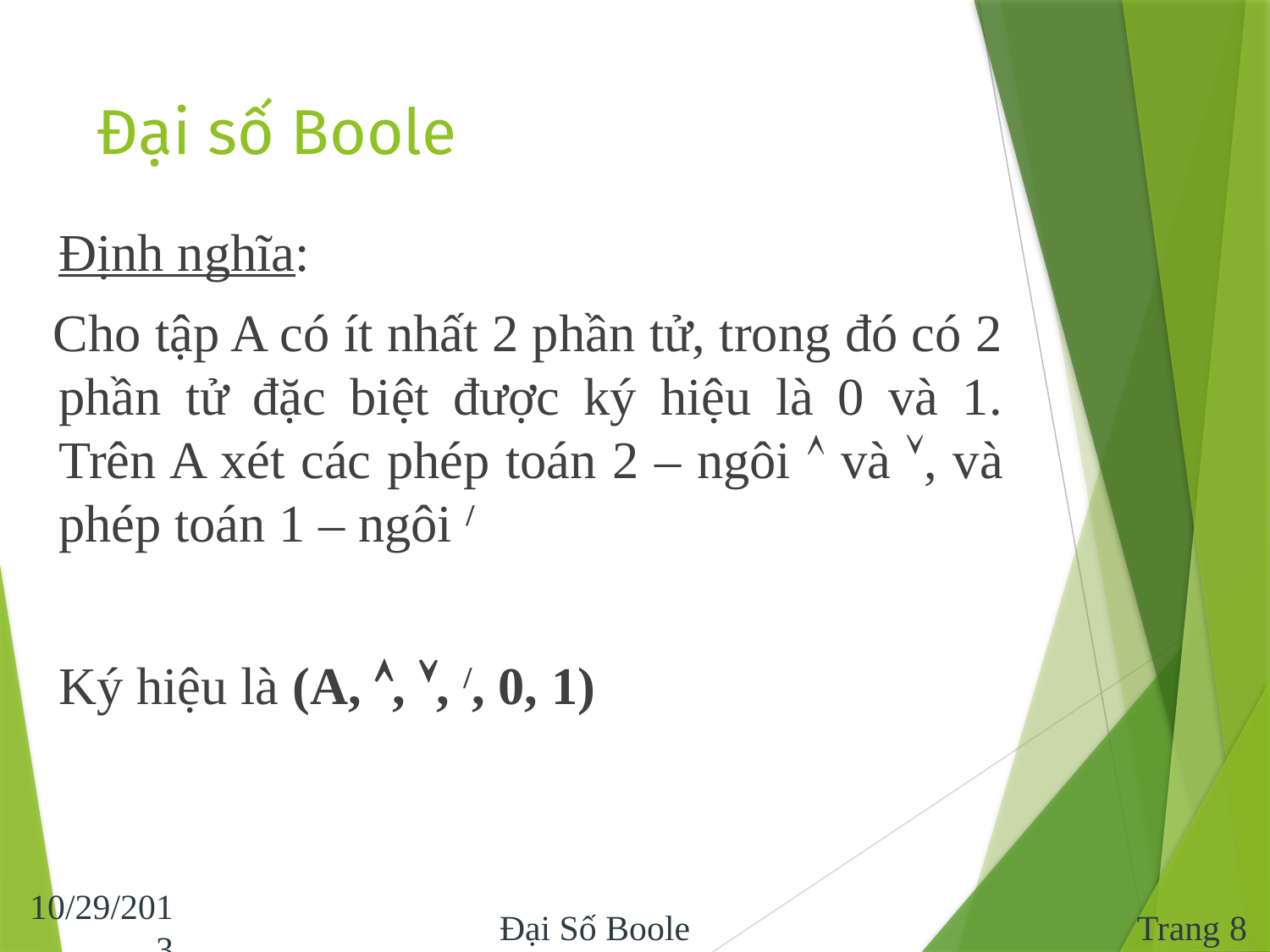

# Đại số Boole
	Định nghĩa:
   Cho tập A có ít nhất 2 phần tử, trong đó có 2 phần tử đặc biệt được ký hiệu là 0 và 1. Trên A xét các phép toán 2 – ngôi ∧ và ∨, và phép toán 1 – ngôi /

	Ký hiệu là (A, ∧, ∨, /, 0, 1)

Trang 8
10/29/2013
Đại Số Boole